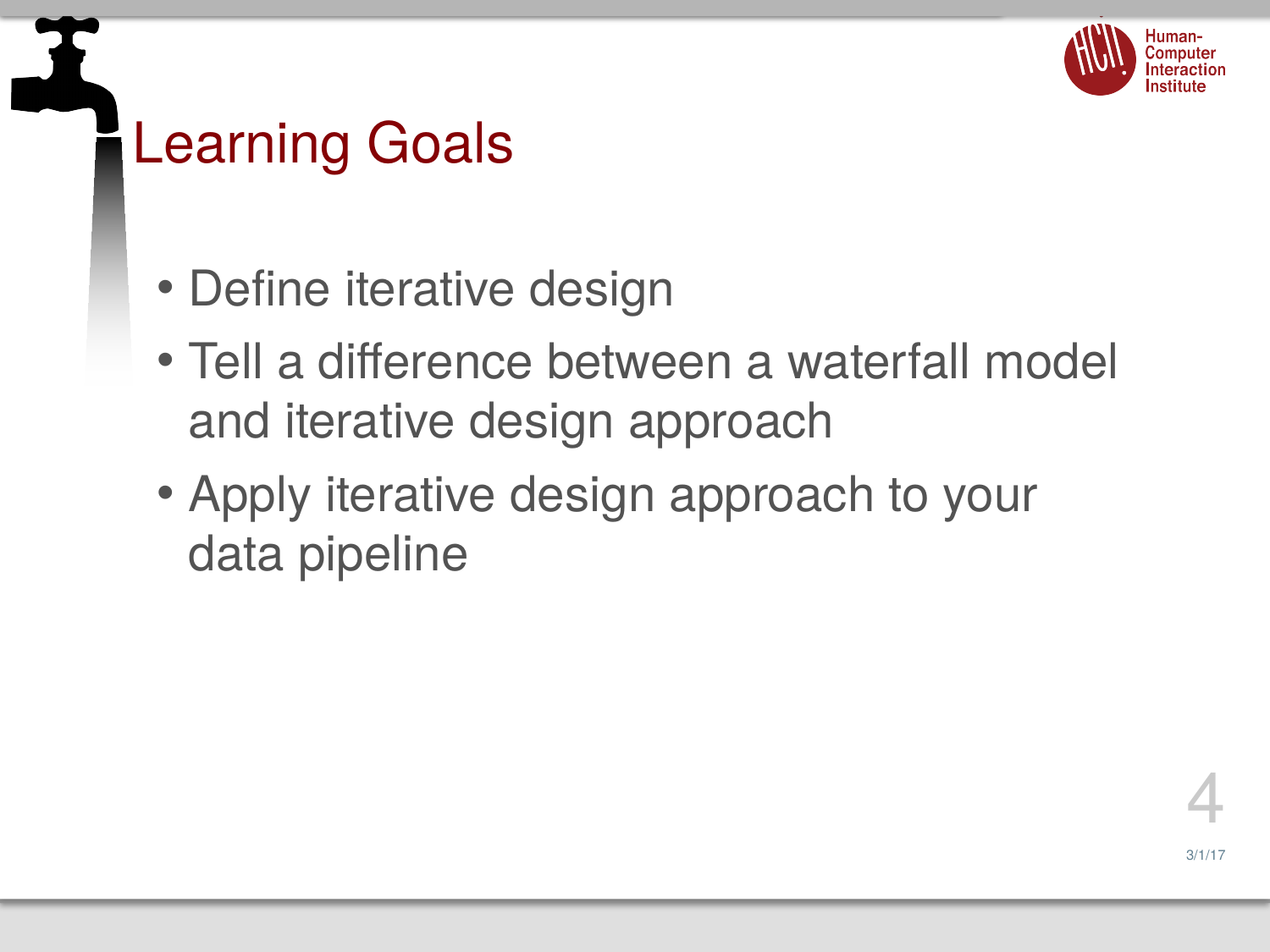

# Learning Goals
Define iterative design
Tell a difference between a waterfall model and iterative design approach
Apply iterative design approach to your data pipeline

4
3/1/17